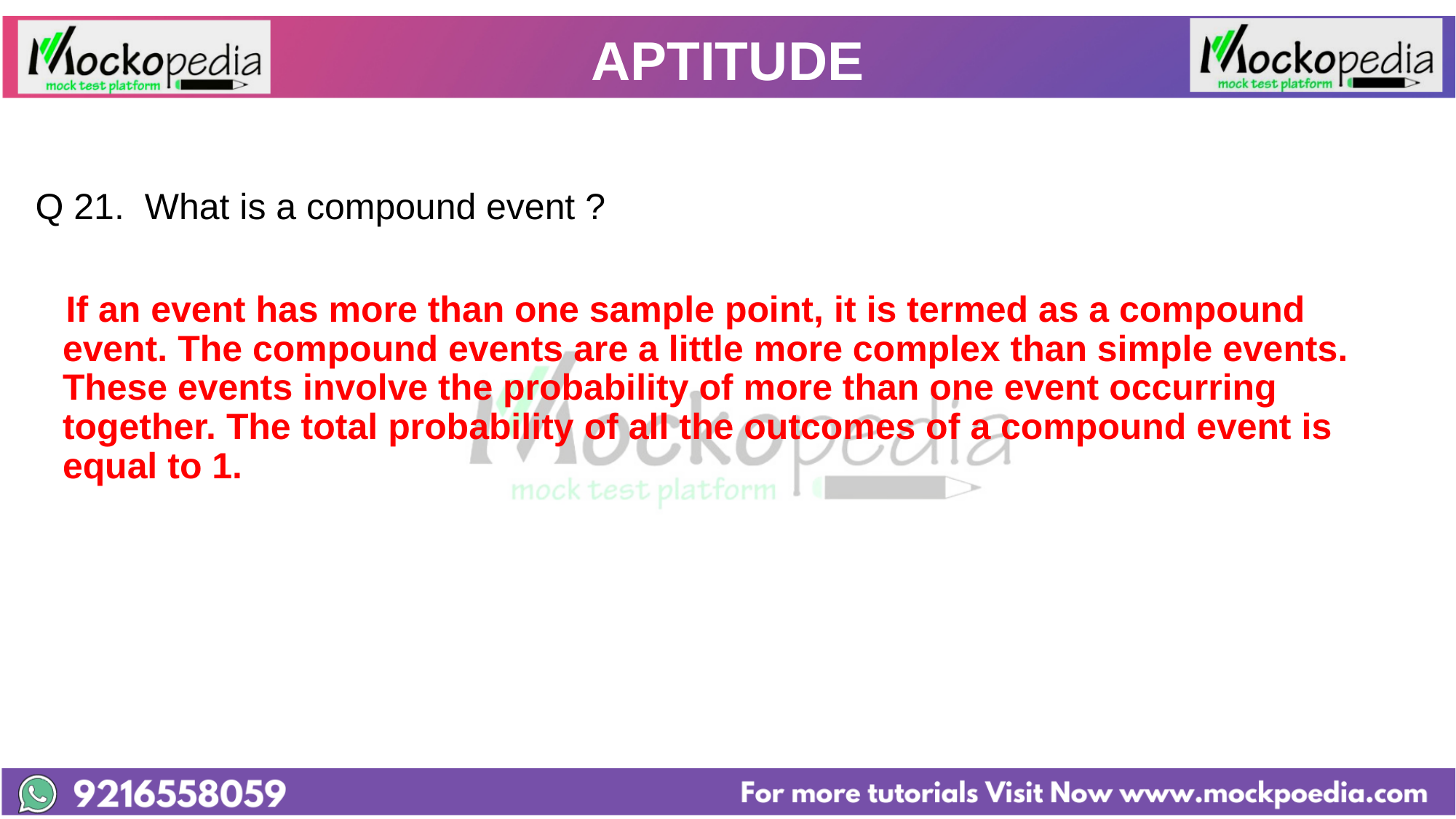

# APTITUDE

Q 21.  What is a compound event ?

   If an event has more than one sample point, it is termed as a compound event. The compound events are a little more complex than simple events. These events involve the probability of more than one event occurring together. The total probability of all the outcomes of a compound event is equal to 1.